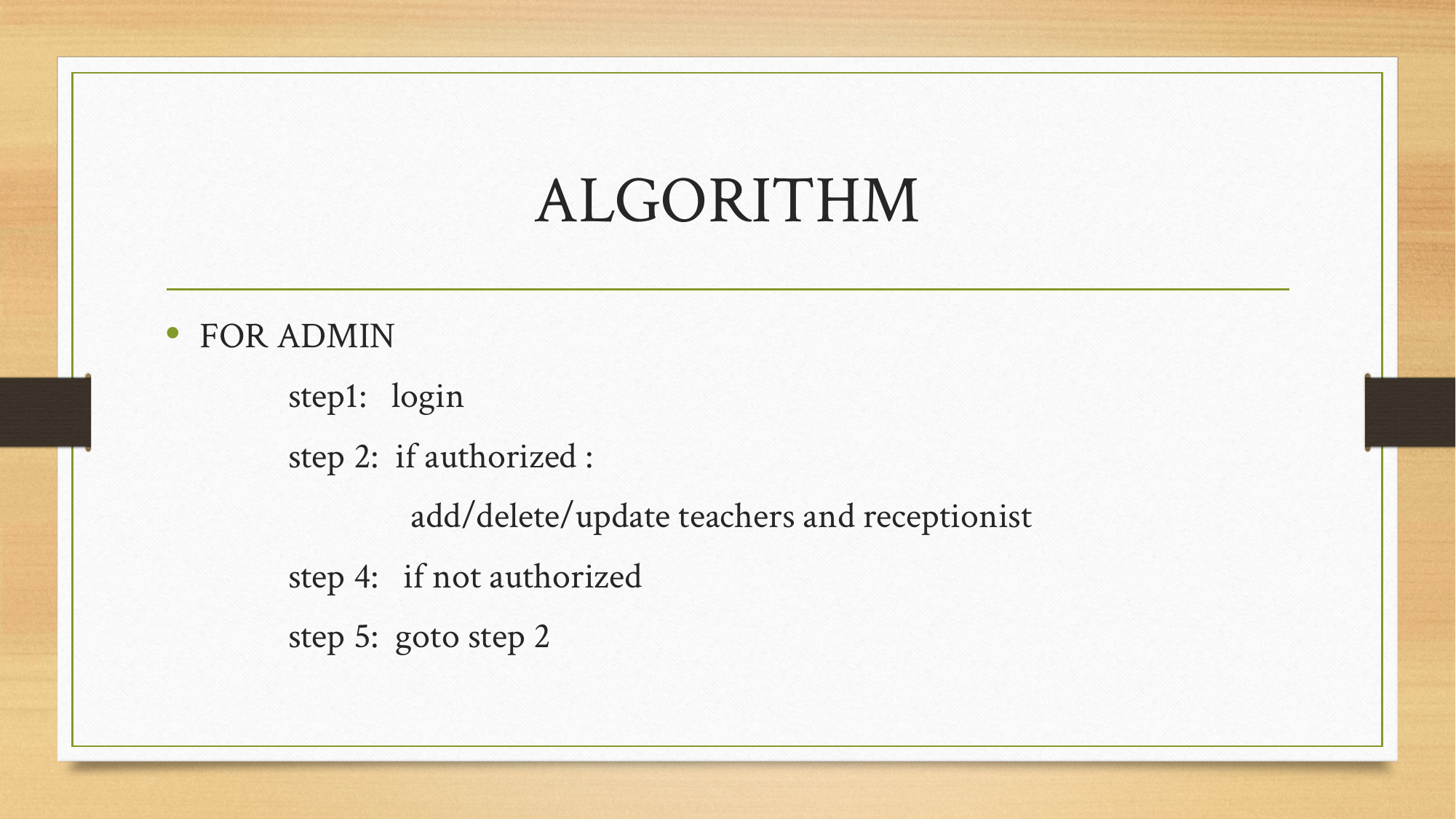

# ALGORITHM
FOR ADMIN
               step1:   login
               step 2:  if authorized :
                              add/delete/update teachers and receptionist
               step 4:   if not authorized
               step 5:  goto step 2